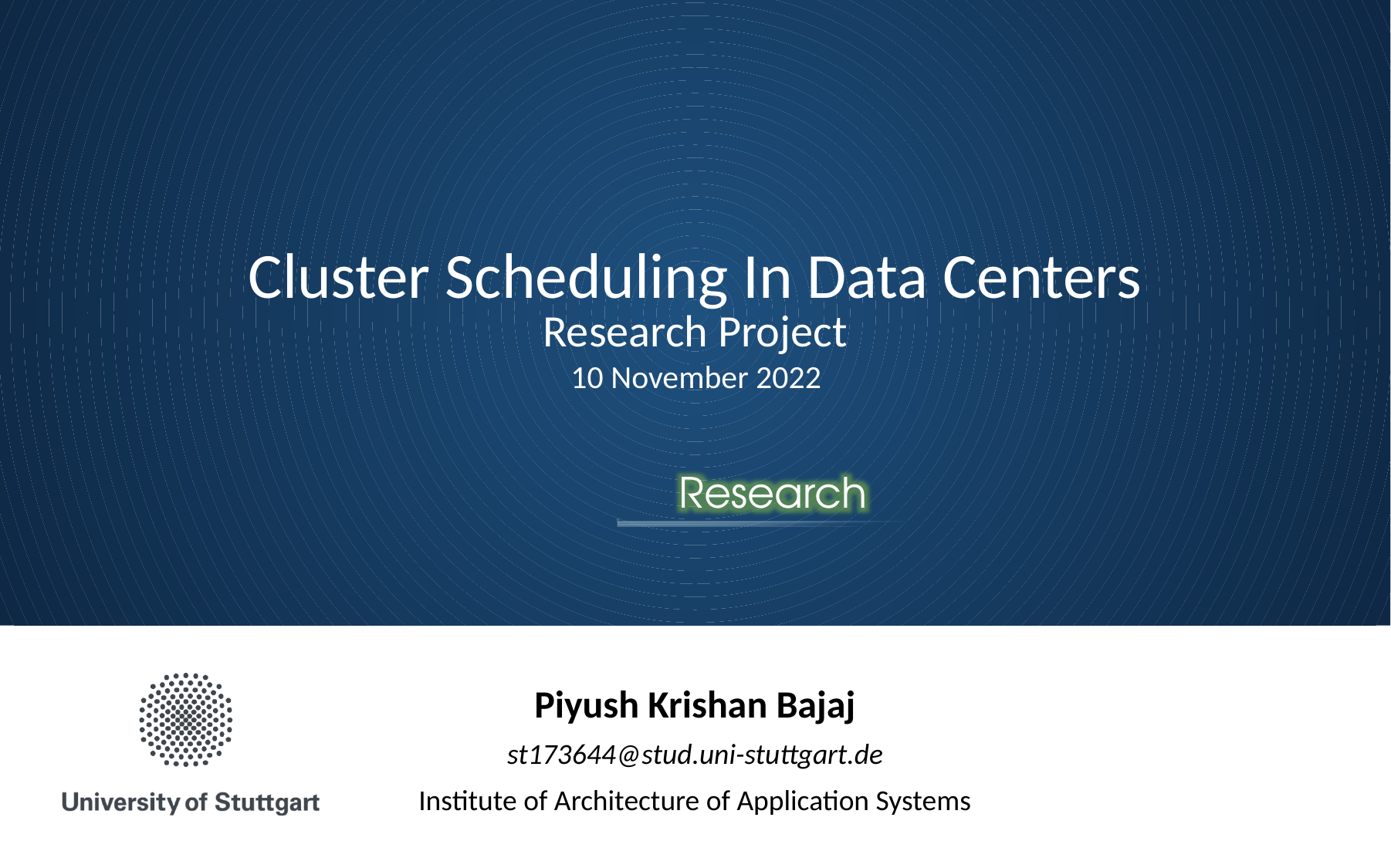

# Cluster Scheduling In Data Centers
Research Project
10 November 2022
Piyush Krishan Bajaj
st173644@stud.uni-stuttgart.de